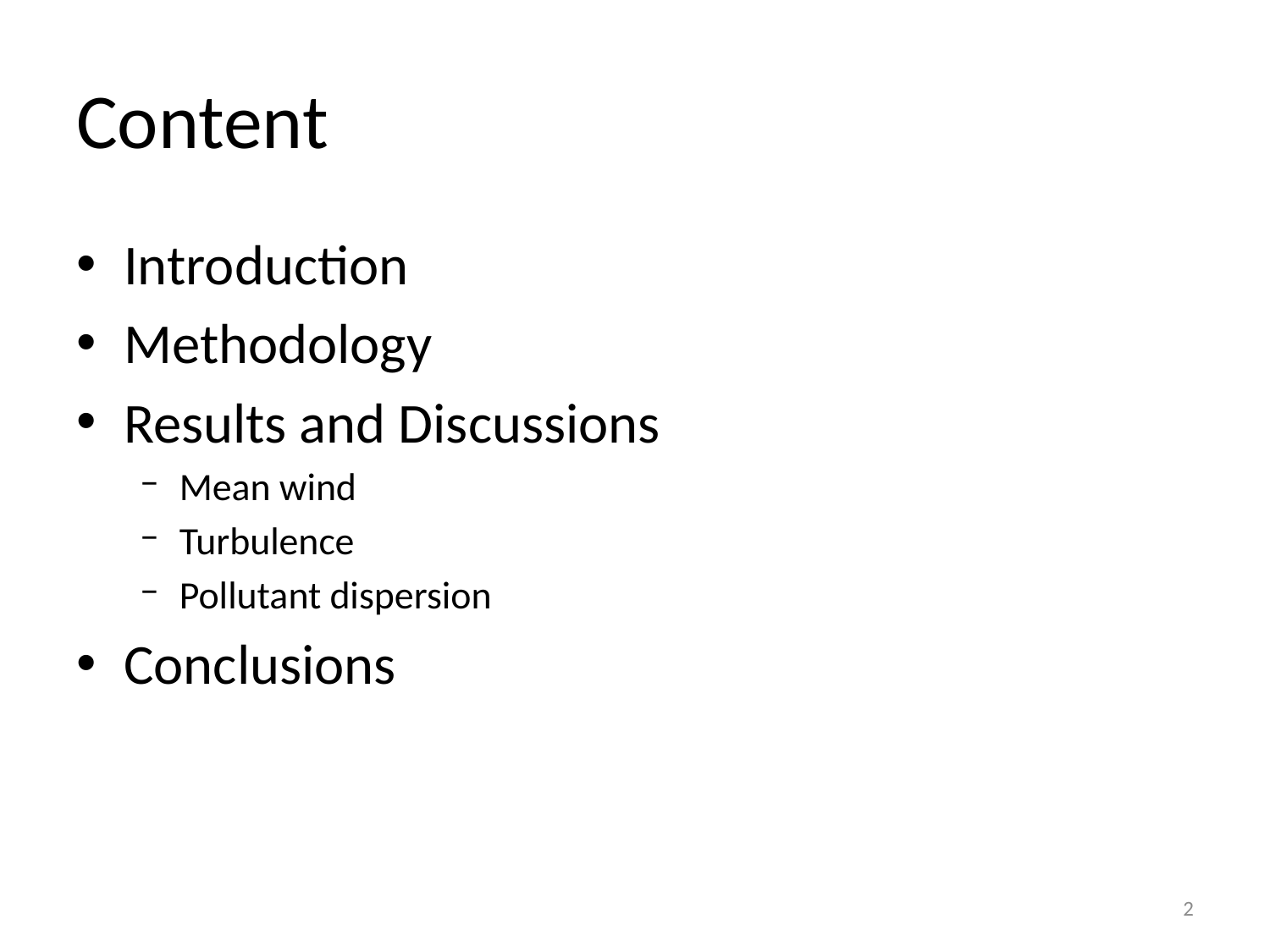

# Content
Introduction
Methodology
Results and Discussions
Mean wind
Turbulence
Pollutant dispersion
Conclusions

2